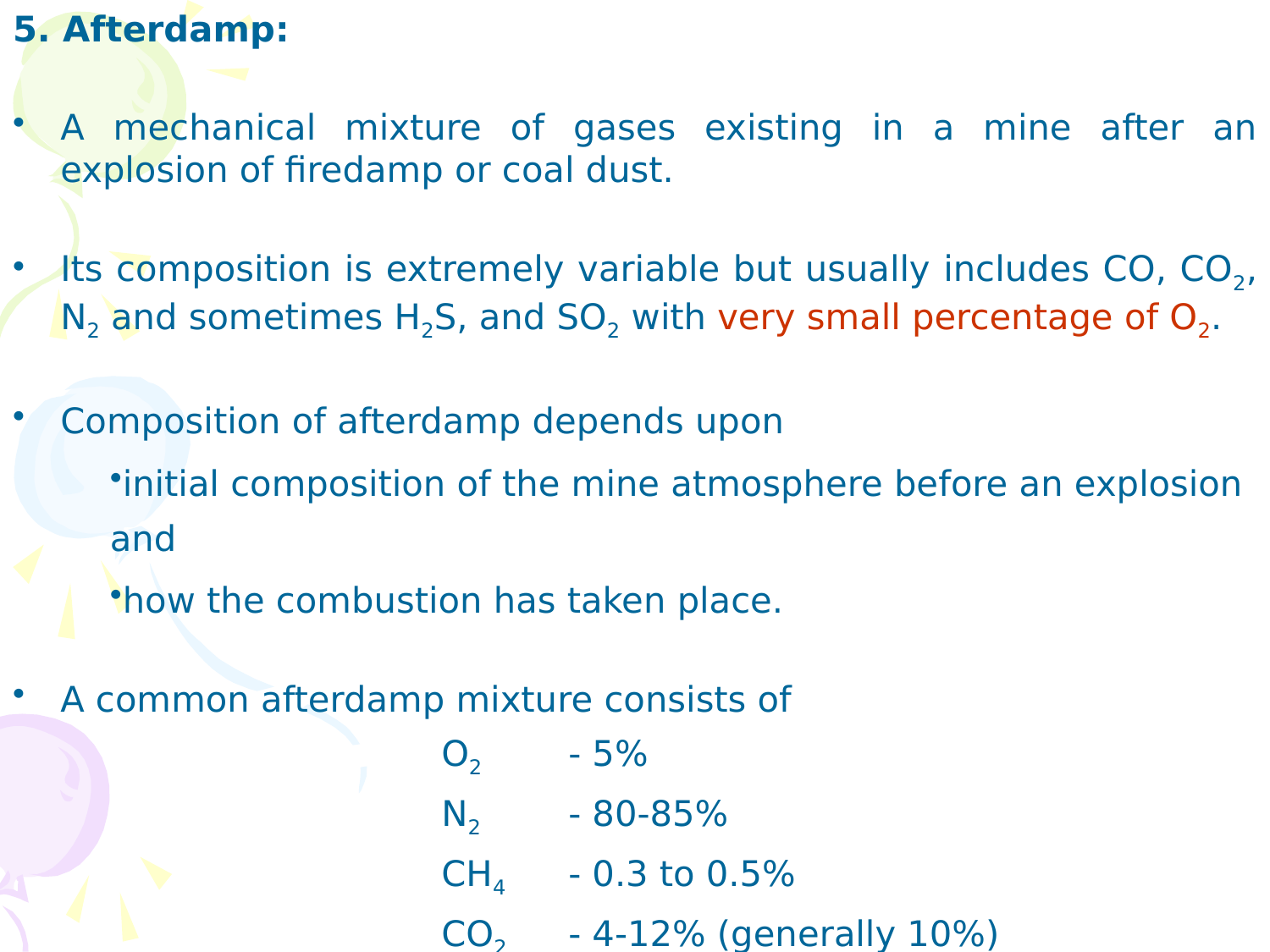

5. Afterdamp:

A mechanical mixture of gases existing in a mine after an explosion of firedamp or coal dust.

Its composition is extremely variable but usually includes CO, CO2, N2 and sometimes H2S, and SO2 with very small percentage of O2.

Composition of afterdamp depends upon
initial composition of the mine atmosphere before an explosion and
how the combustion has taken place.

A common afterdamp mixture consists of
				O2 	- 5%
				N2	- 80-85%
				CH4	- 0.3 to 0.5%
				CO2	- 4-12% (generally 10%)